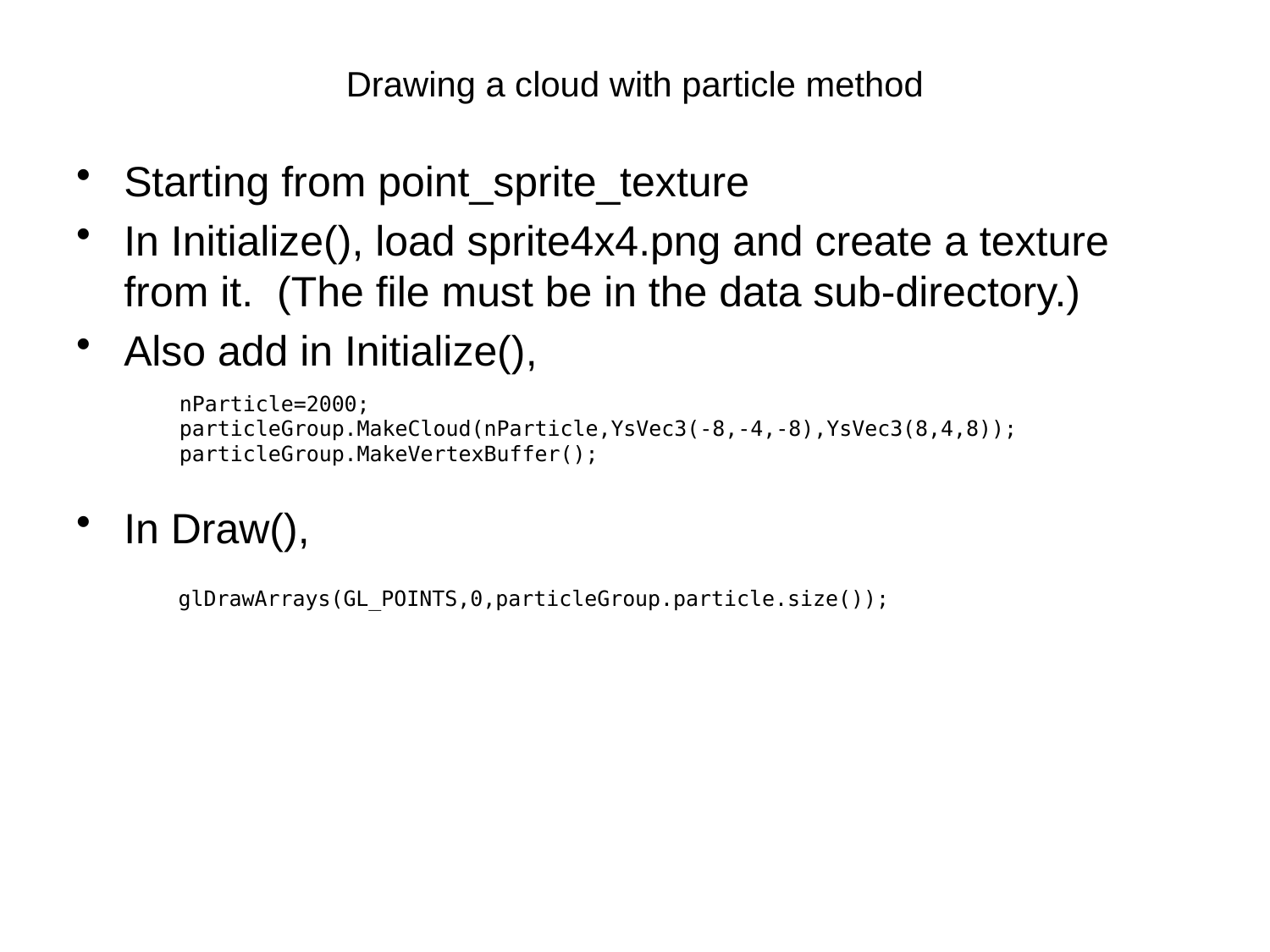

# Drawing a cloud with particle method
Starting from point_sprite_texture
In Initialize(), load sprite4x4.png and create a texture from it.  (The file must be in the data sub-directory.)
Also add in Initialize(),

In Draw(),

    nParticle=2000;
    particleGroup.MakeCloud(nParticle,YsVec3(-8,-4,-8),YsVec3(8,4,8));
    particleGroup.MakeVertexBuffer();

    glDrawArrays(GL_POINTS,0,particleGroup.particle.size());